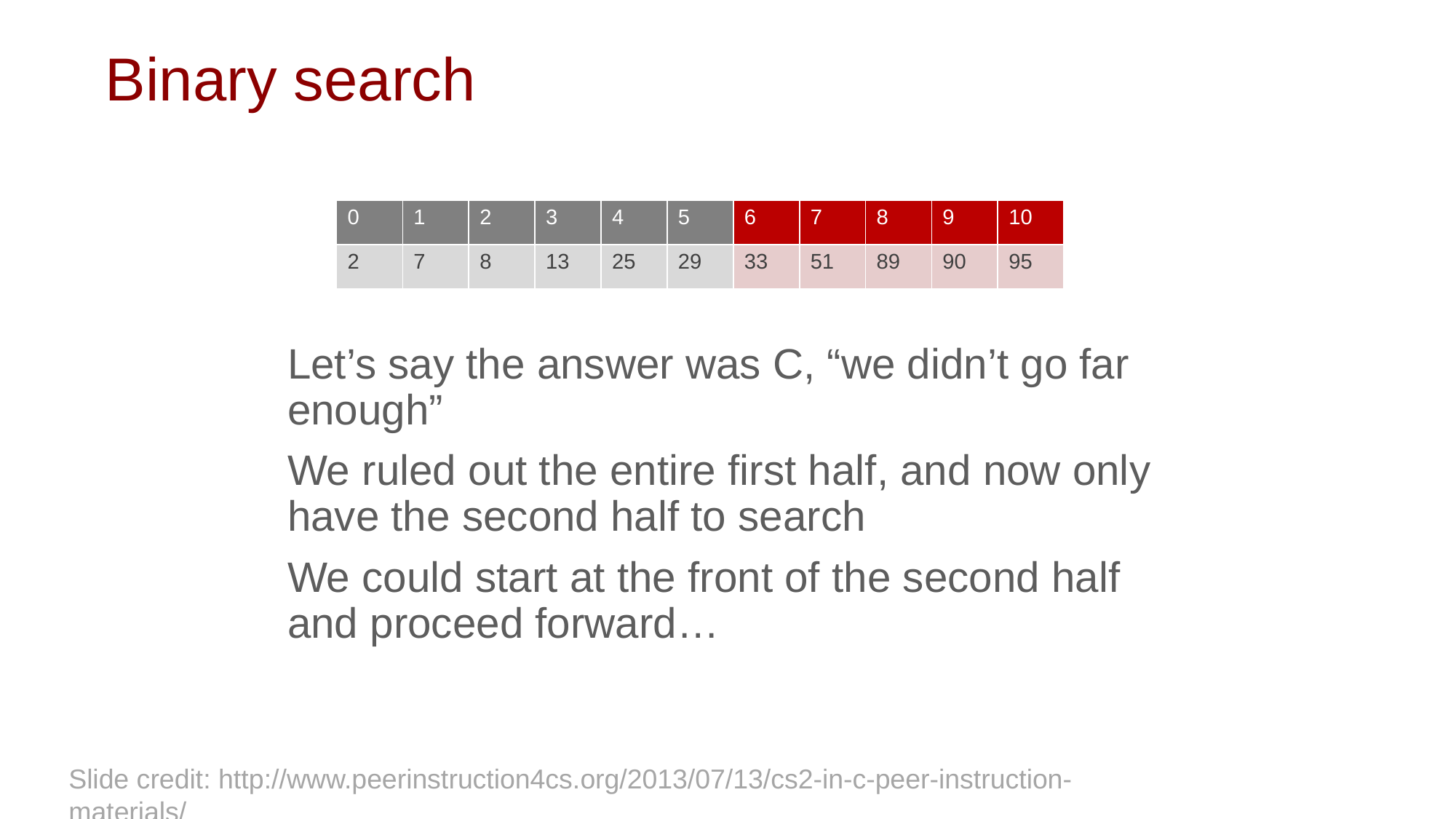

# Binary search
| 0 | 1 | 2 | 3 | 4 | 5 | 6 | 7 | 8 | 9 | 10 |
| --- | --- | --- | --- | --- | --- | --- | --- | --- | --- | --- |
| 2 | 7 | 8 | 13 | 25 | 29 | 33 | 51 | 89 | 90 | 95 |
Let’s say the answer was C, “we didn’t go far enough”
We ruled out the entire first half, and now only have the second half to search
We could start at the front of the second half and proceed forward…
Slide credit: http://www.peerinstruction4cs.org/2013/07/13/cs2-in-c-peer-instruction-materials/